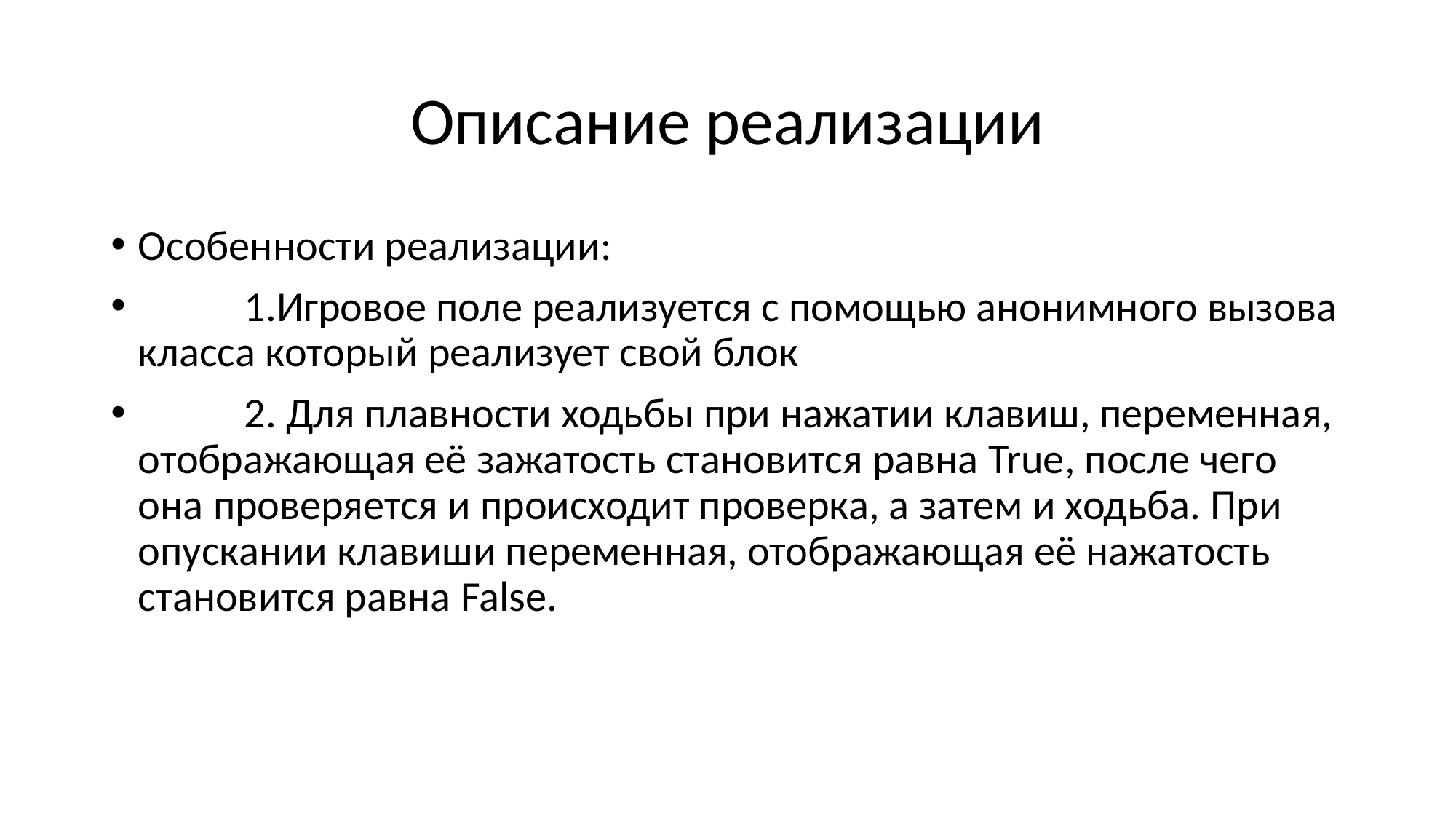

# Описание реализации
Особенности реализации:
           1.Игровое поле реализуется с помощью анонимного вызова класса который реализует свой блок
           2. Для плавности ходьбы при нажатии клавиш, переменная, отображающая её зажатость становится равна True, после чего она проверяется и происходит проверка, а затем и ходьба. При опускании клавиши переменная, отображающая её нажатость становится равна False.